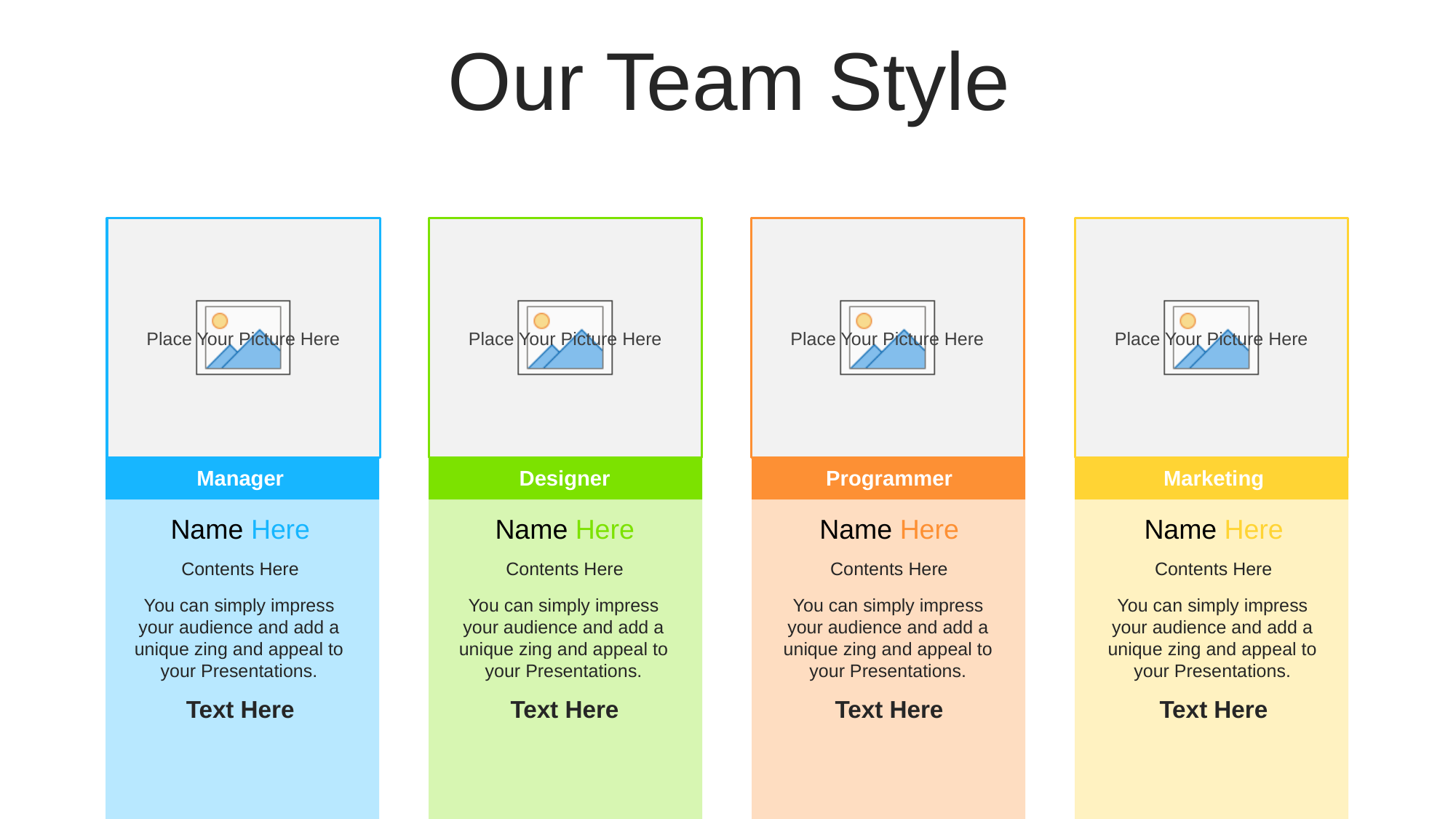

Our Team Style

Manager
Designer
Programmer
Marketing
Name Here
Name Here
Name Here
Name Here
Contents Here
Contents Here
Contents Here
Contents Here
You can simply impress your audience and add a unique zing and appeal to your Presentations.
You can simply impress your audience and add a unique zing and appeal to your Presentations.
You can simply impress your audience and add a unique zing and appeal to your Presentations.
You can simply impress your audience and add a unique zing and appeal to your Presentations.
Text Here
Text Here
Text Here
Text Here